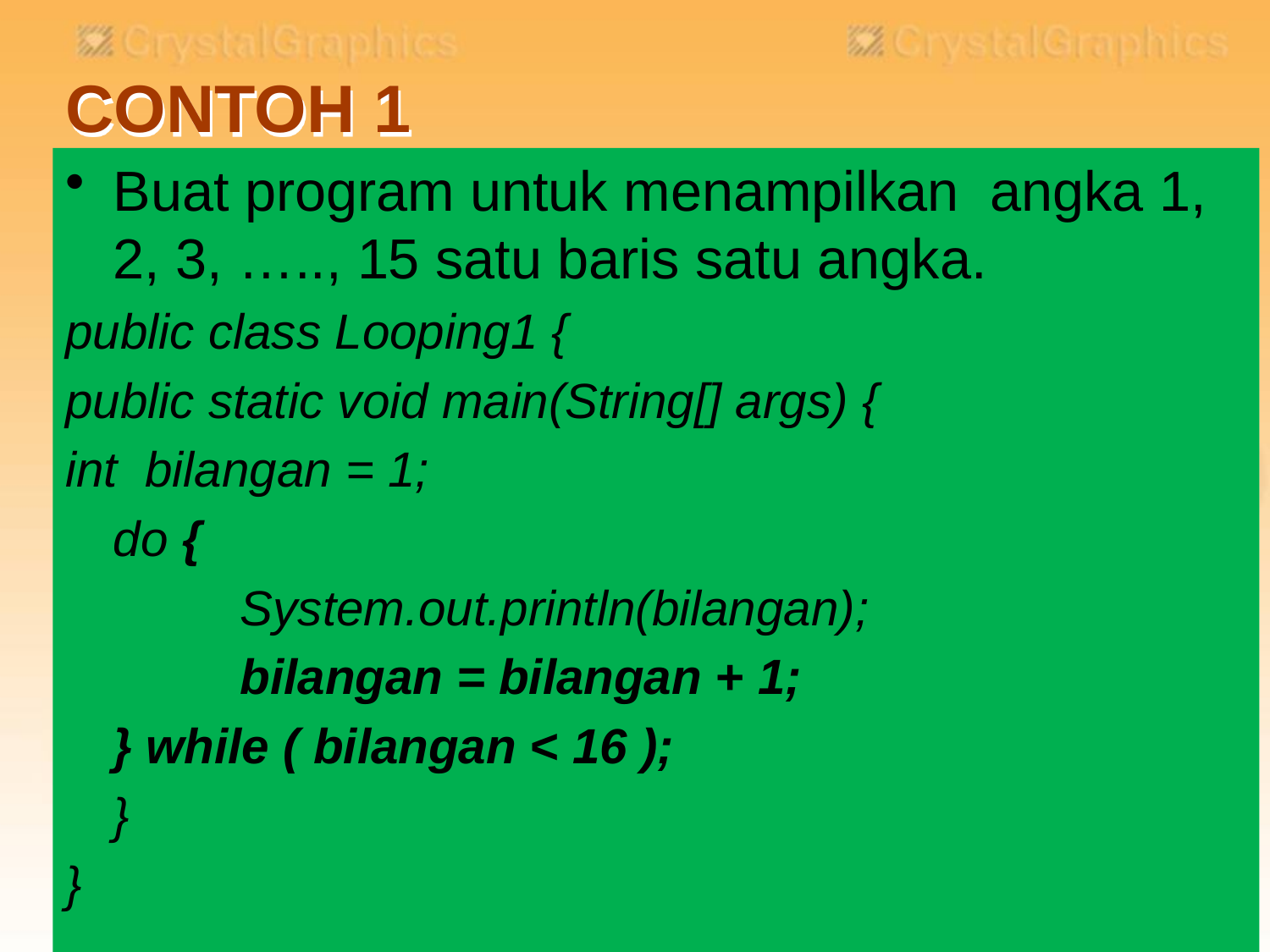

# CONTOH 1
Buat program untuk menampilkan  angka 1, 2, 3, ….., 15 satu baris satu angka.
public class Looping1 {
public static void main(String[] args) {
int  bilangan = 1;
	do {
		System.out.println(bilangan);
		bilangan = bilangan + 1;
	} while ( bilangan < 16 );
	}
}